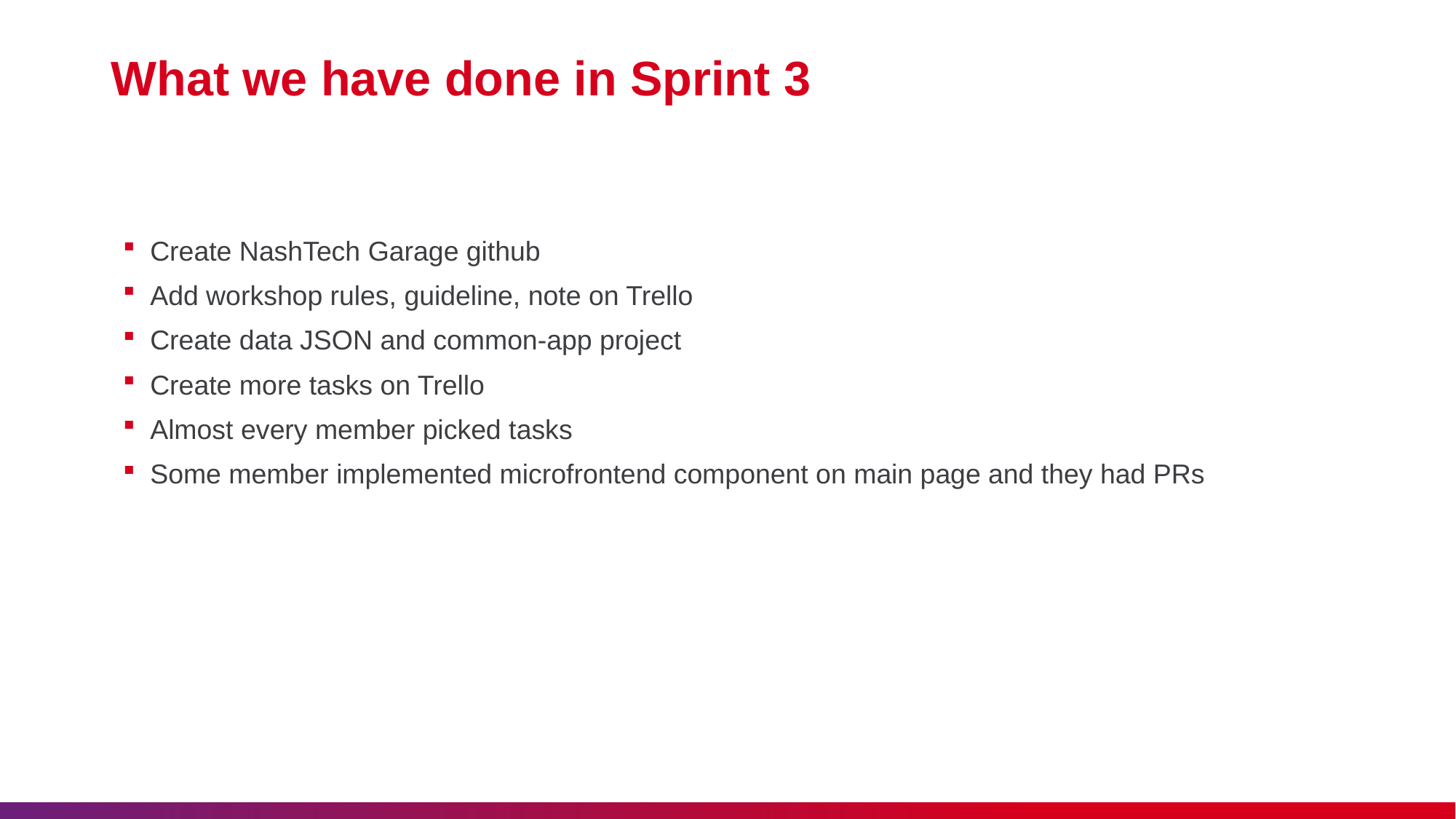

# What we have done in Sprint 3
Create NashTech Garage github
Add workshop rules, guideline, note on Trello
Create data JSON and common-app project
Create more tasks on Trello
Almost every member picked tasks
Some member implemented microfrontend component on main page and they had PRs